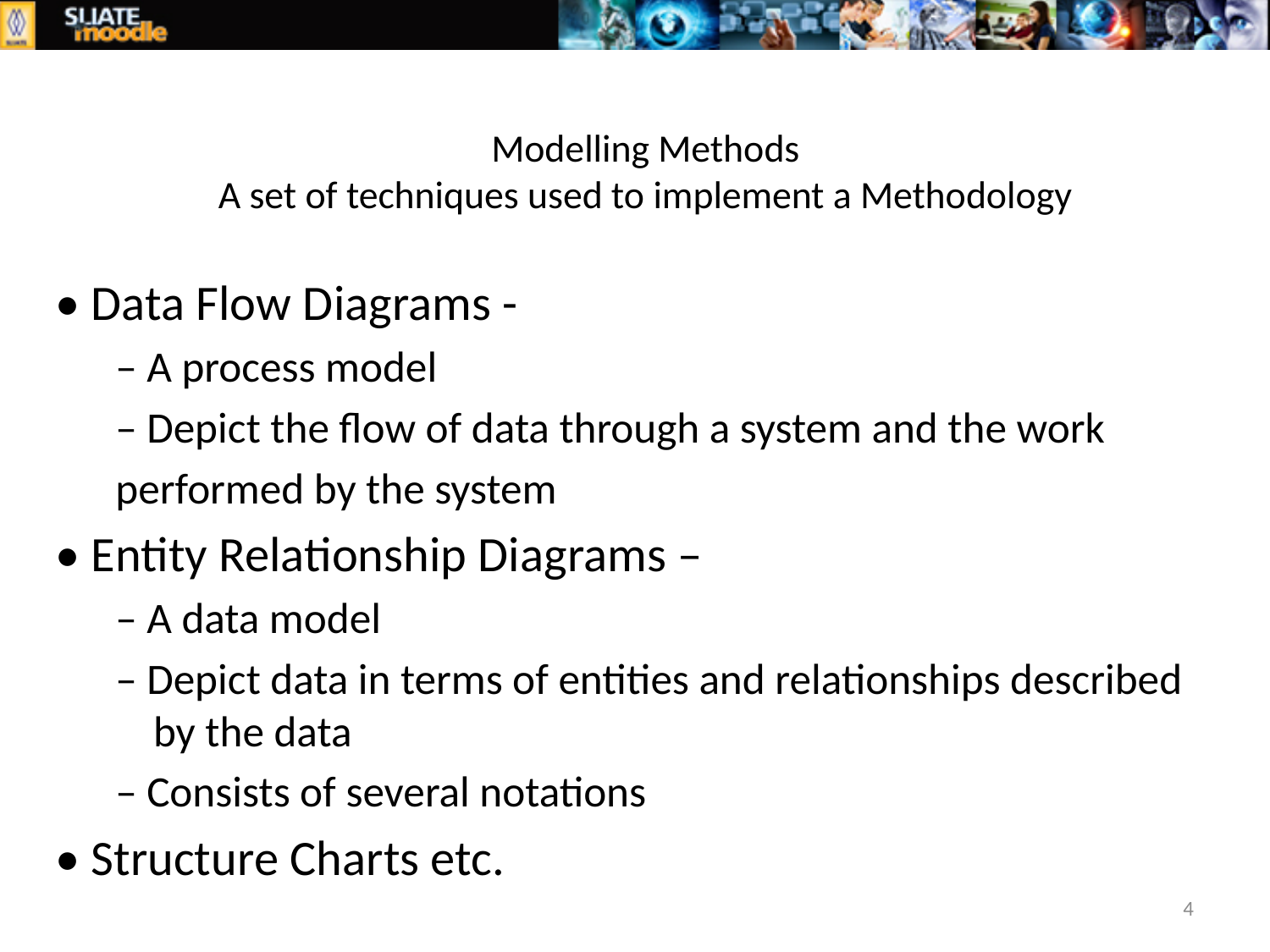

# Modelling Methods A set of techniques used to implement a Methodology
• Data Flow Diagrams -
– A process model
– Depict the flow of data through a system and the work
performed by the system
• Entity Relationship Diagrams –
– A data model
– Depict data in terms of entities and relationships described by the data
– Consists of several notations
• Structure Charts etc.

4